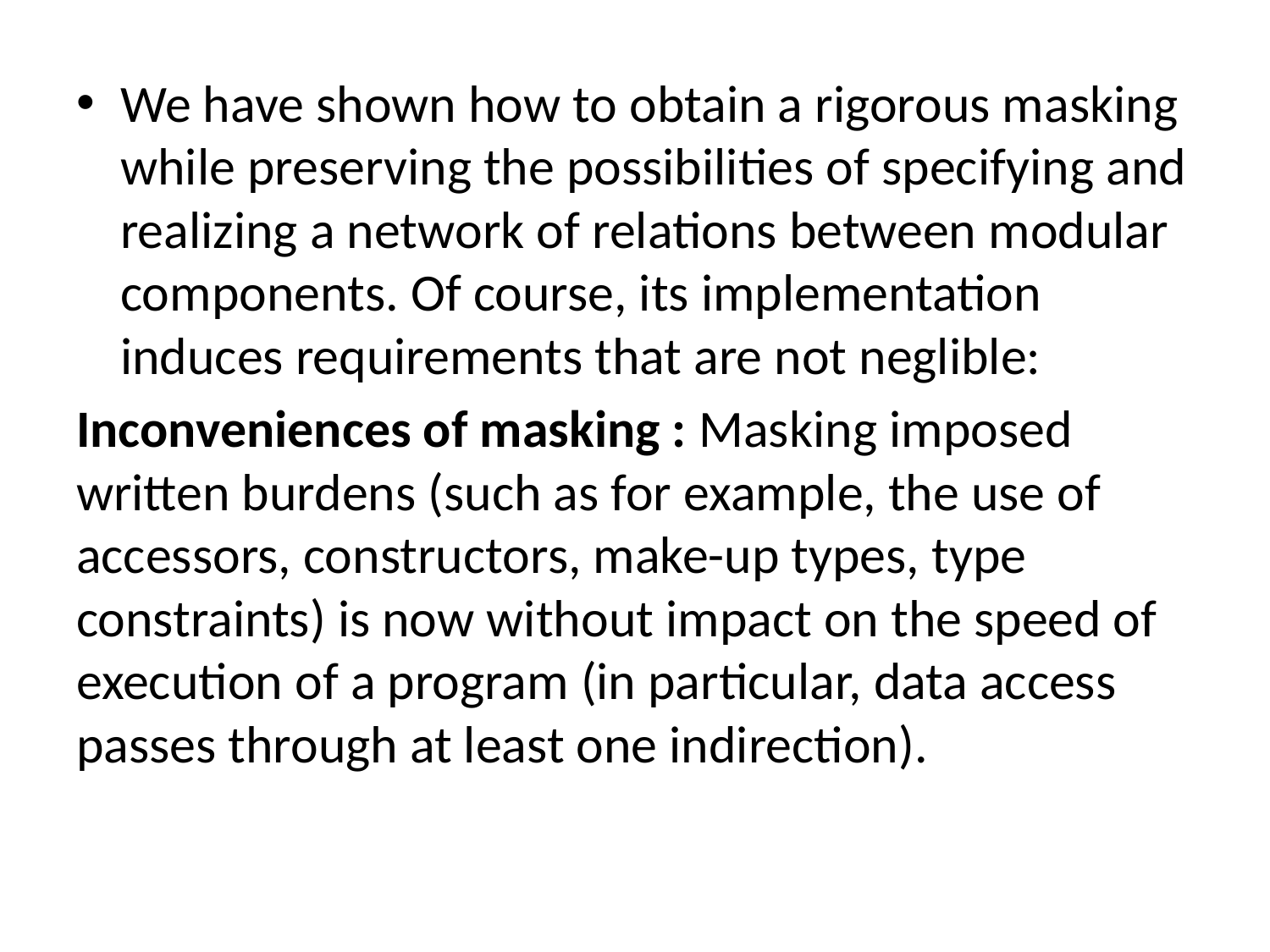

We have shown how to obtain a rigorous masking while preserving the possibilities of specifying and realizing a network of relations between modular components. Of course, its implementation induces requirements that are not neglible:
Inconveniences of masking : Masking imposed written burdens (such as for example, the use of accessors, constructors, make-up types, type constraints) is now without impact on the speed of execution of a program (in particular, data access passes through at least one indirection).